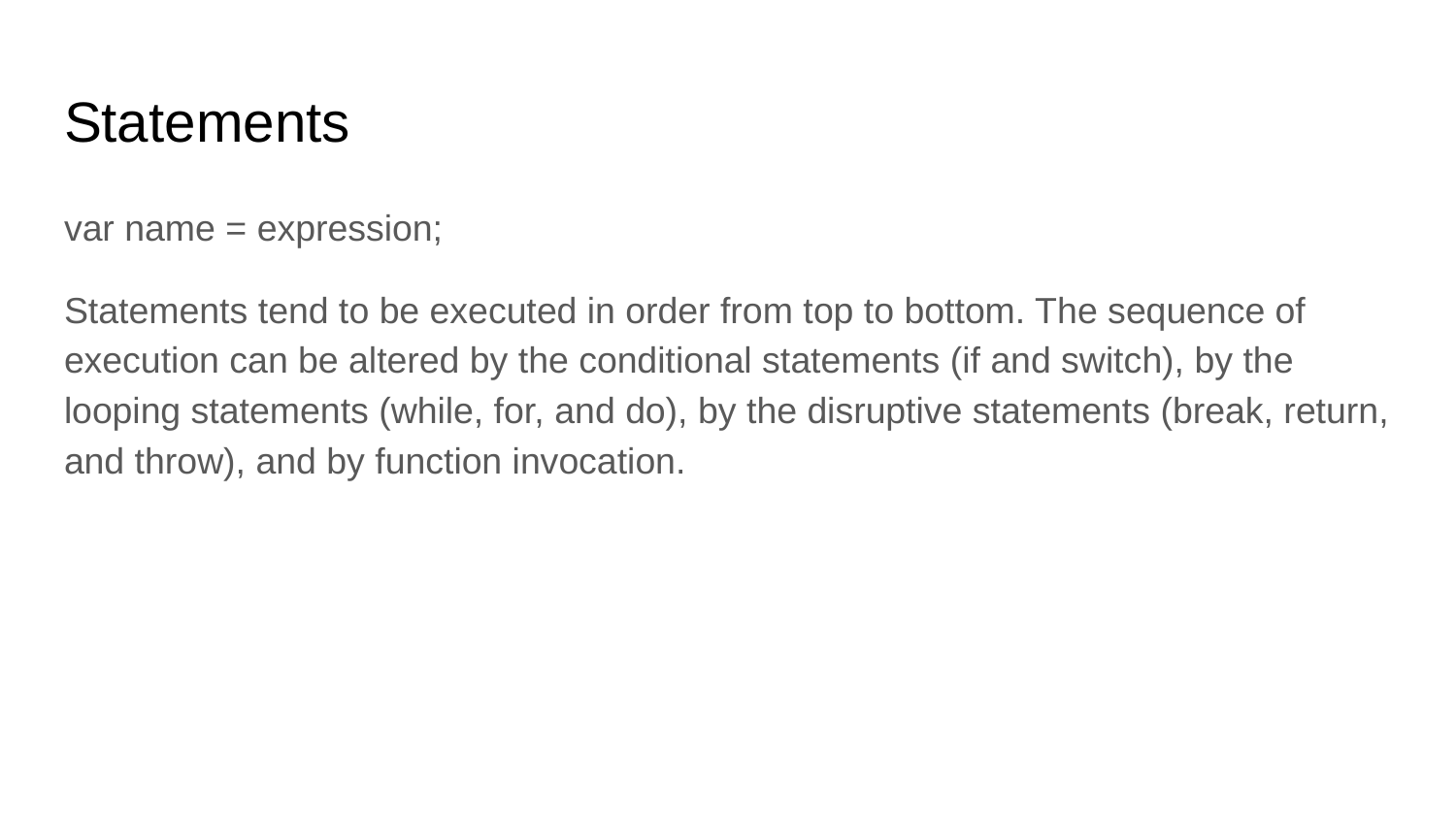

# Statements

var name = expression;
Statements tend to be executed in order from top to bottom. The sequence of execution can be altered by the conditional statements (if and switch), by the looping statements (while, for, and do), by the disruptive statements (break, return, and throw), and by function invocation.